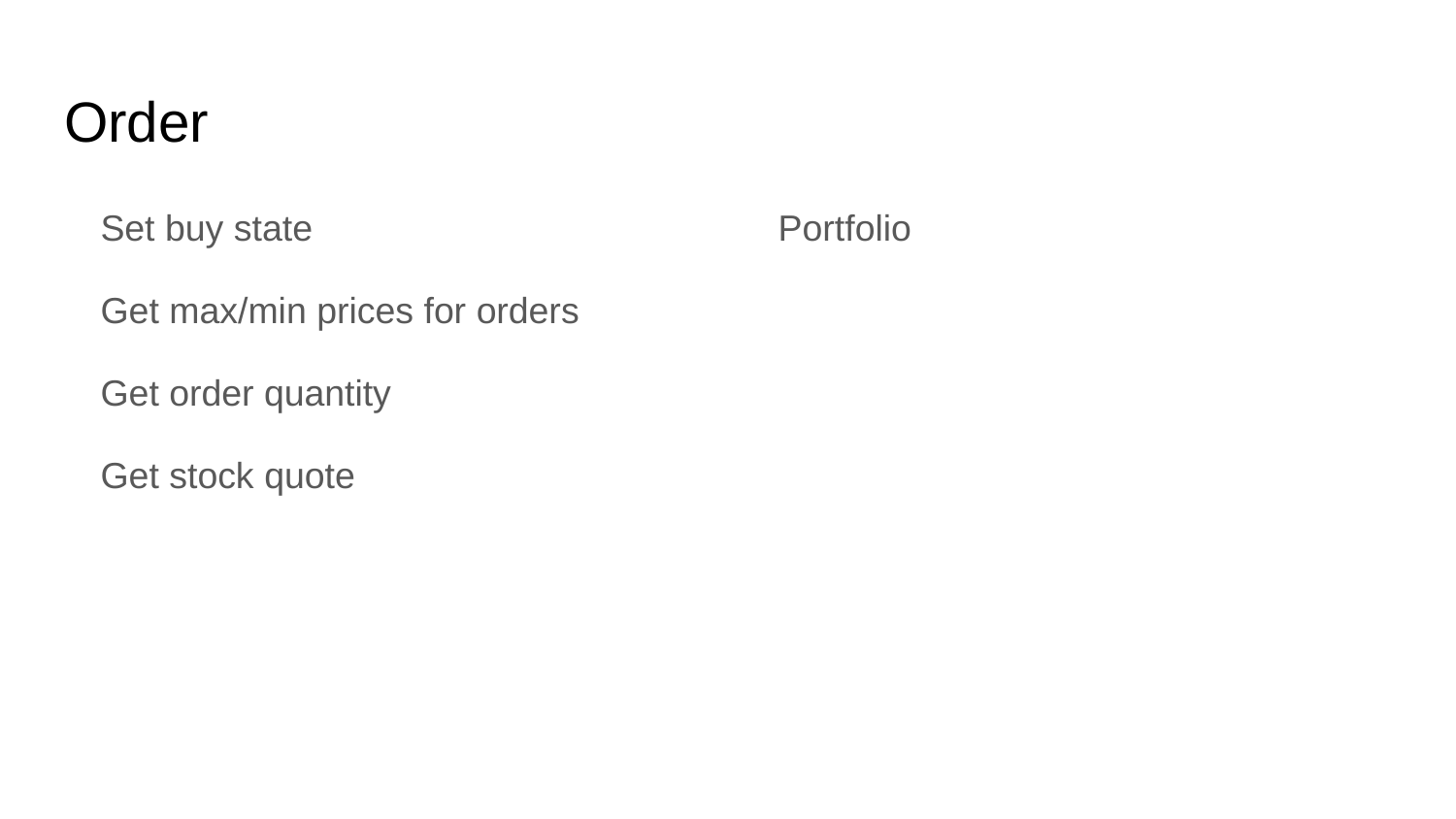

# Order
Set buy state
Get max/min prices for orders
Get order quantity
Get stock quote
Portfolio